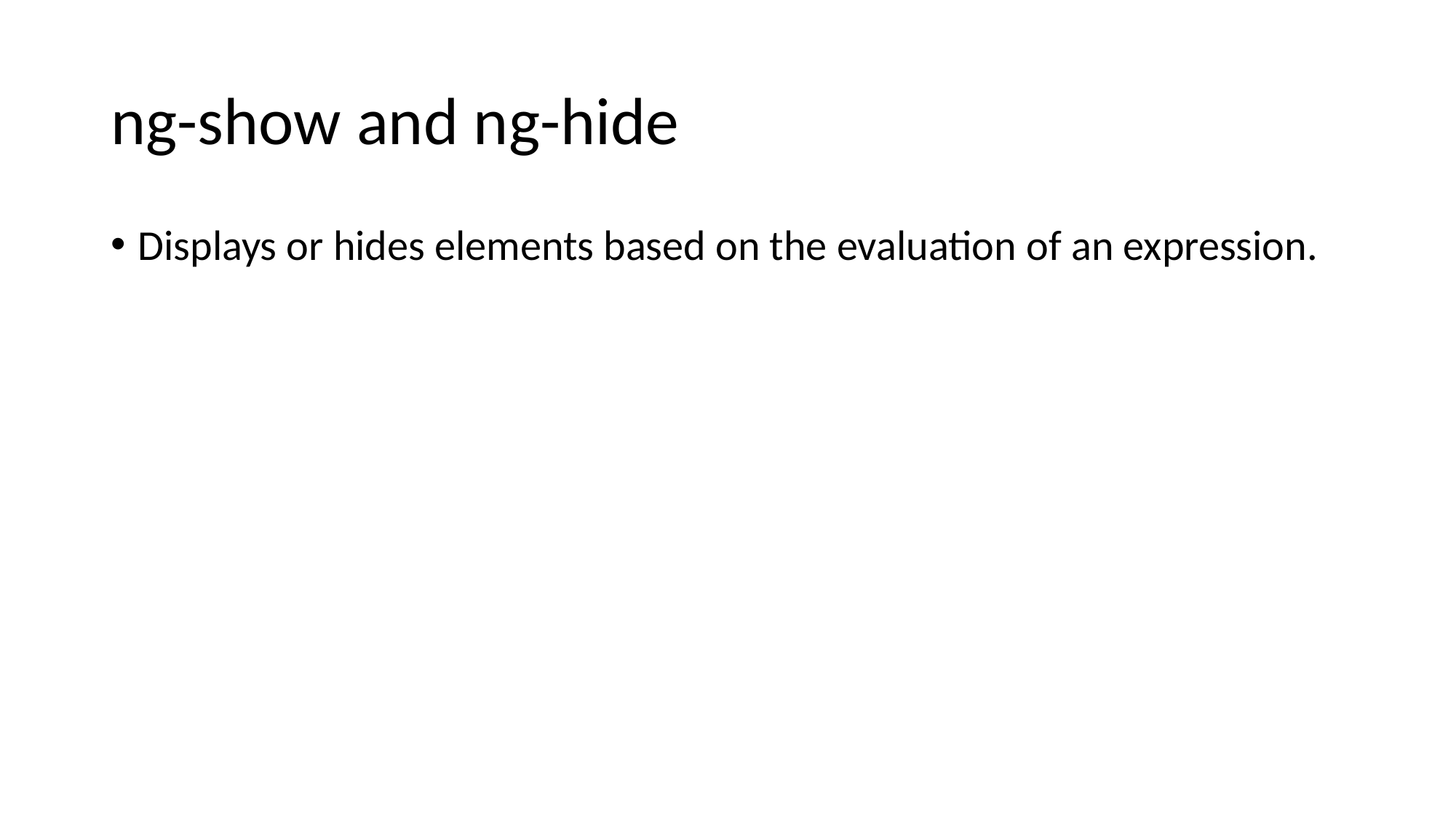

# ng-show and ng-hide
Displays or hides elements based on the evaluation of an expression.